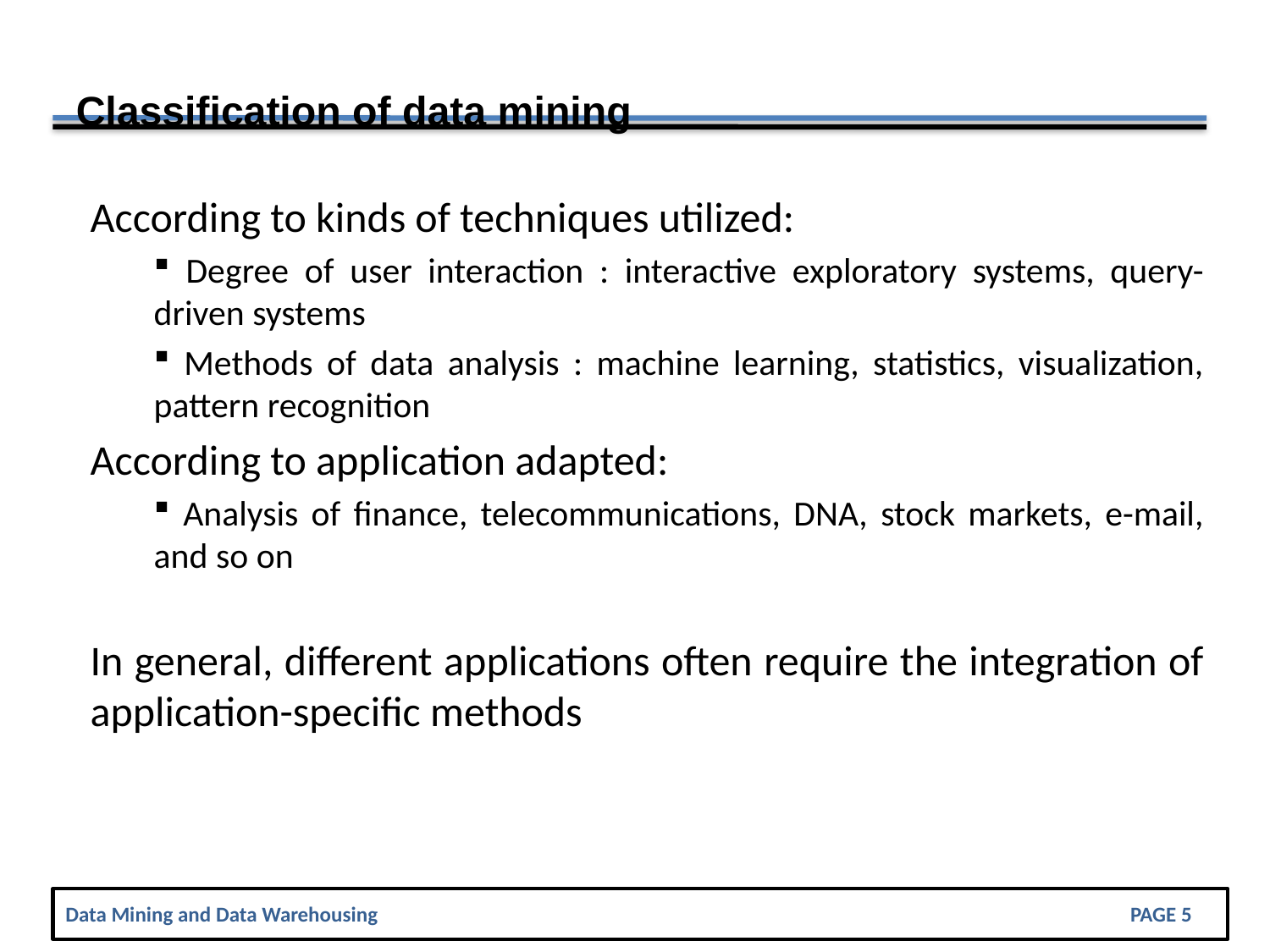

Classification of data mining
According to kinds of techniques utilized:
 Degree of user interaction : interactive exploratory systems, query-driven systems
 Methods of data analysis : machine learning, statistics, visualization, pattern recognition
According to application adapted:
 Analysis of finance, telecommunications, DNA, stock markets, e-mail, and so on

In general, different applications often require the integration of application-specific methods

Data Mining and Data Warehousing				            	       	          Page 5